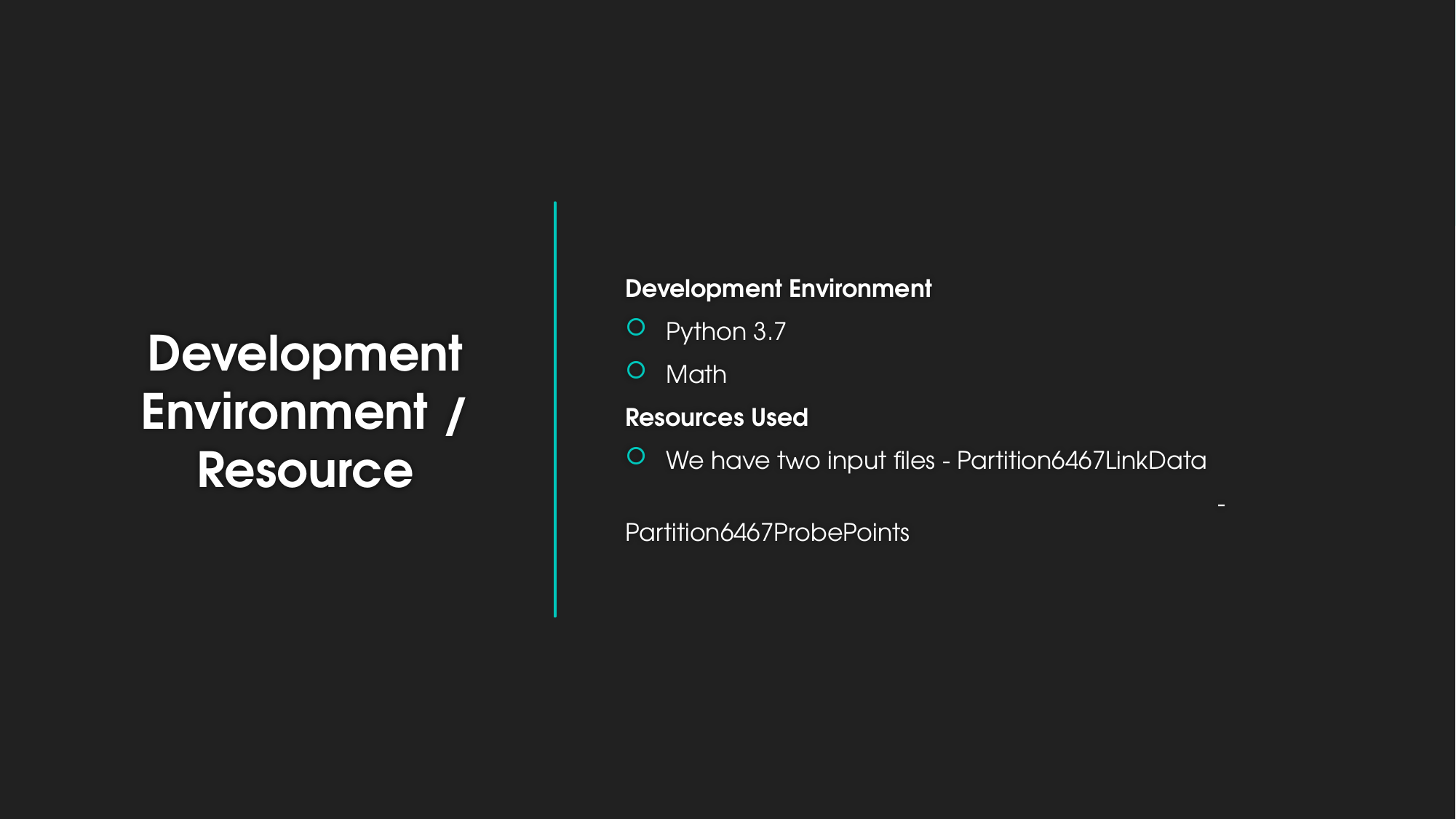

Development Environment
Python 3.7
Math
Resources Used
We have two input files - Partition6467LinkData
					       - Partition6467ProbePoints
# Development Environment / Resource